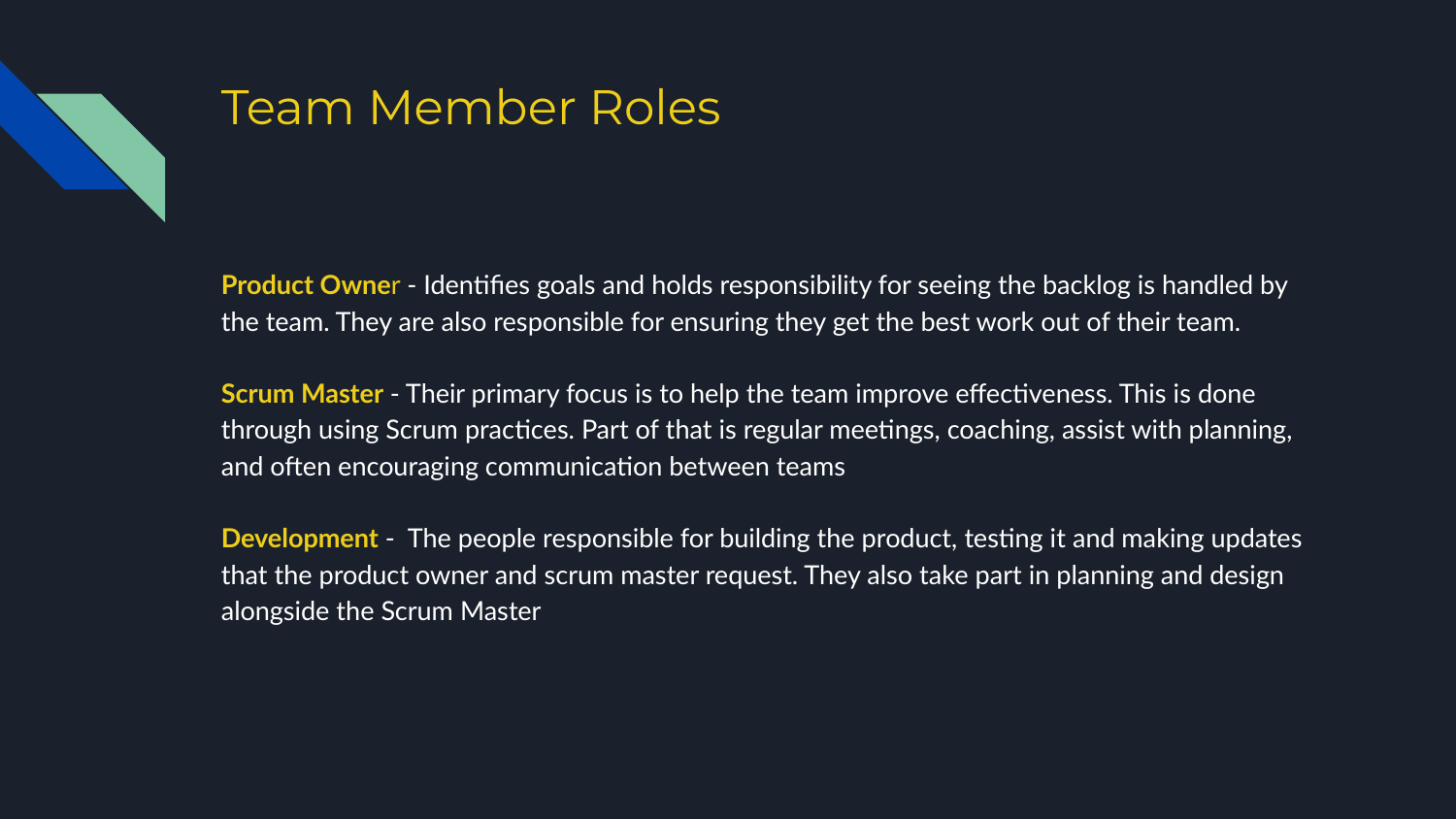

# Team Member Roles
Product Owner - Identifies goals and holds responsibility for seeing the backlog is handled by the team. They are also responsible for ensuring they get the best work out of their team.
Scrum Master - Their primary focus is to help the team improve effectiveness. This is done through using Scrum practices. Part of that is regular meetings, coaching, assist with planning, and often encouraging communication between teams
Development -  The people responsible for building the product, testing it and making updates that the product owner and scrum master request. They also take part in planning and design alongside the Scrum Master